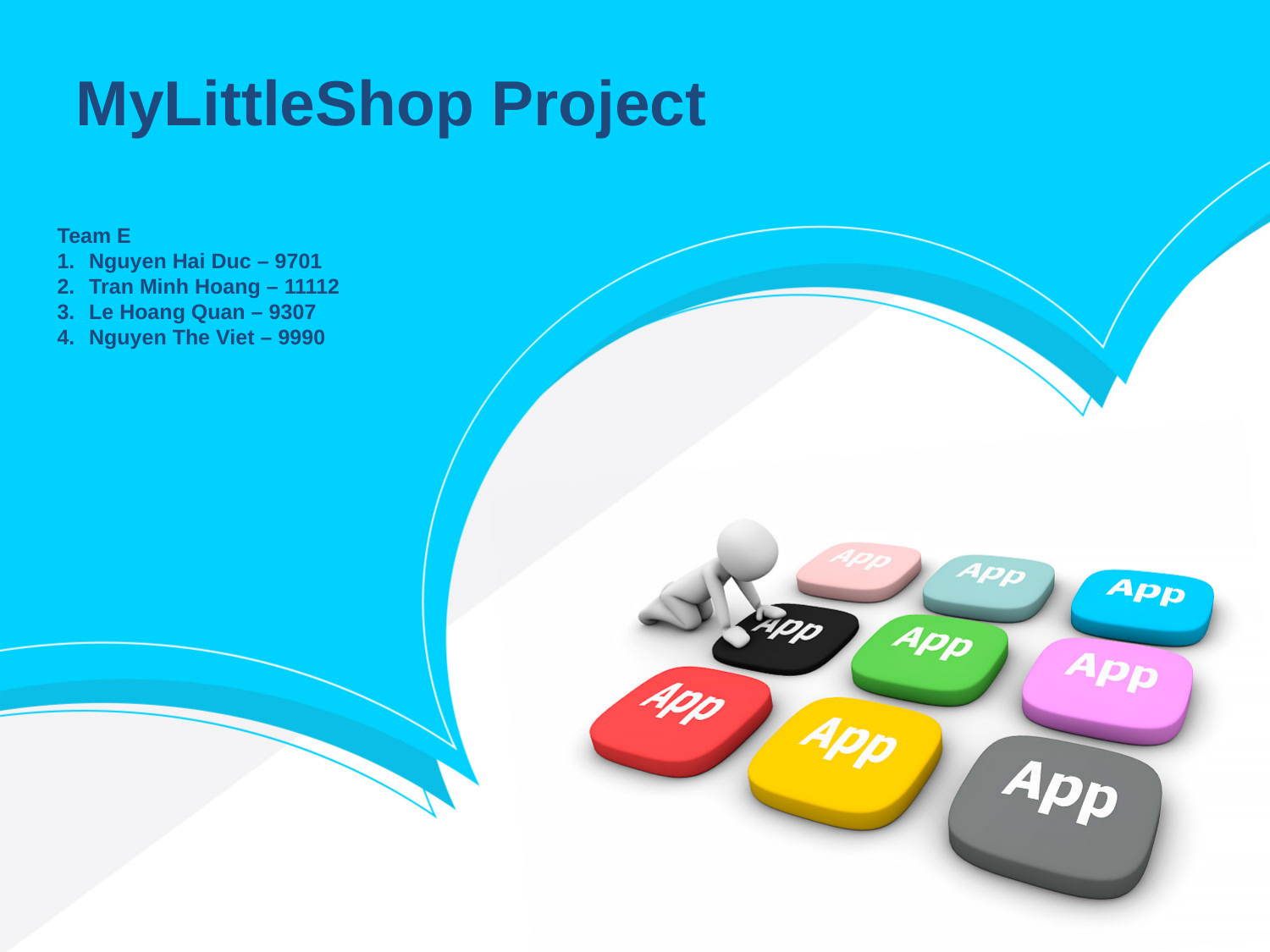

MyLittleShop Project
Team E
Nguyen Hai Duc – 9701
Tran Minh Hoang – 11112
Le Hoang Quan – 9307
Nguyen The Viet – 9990